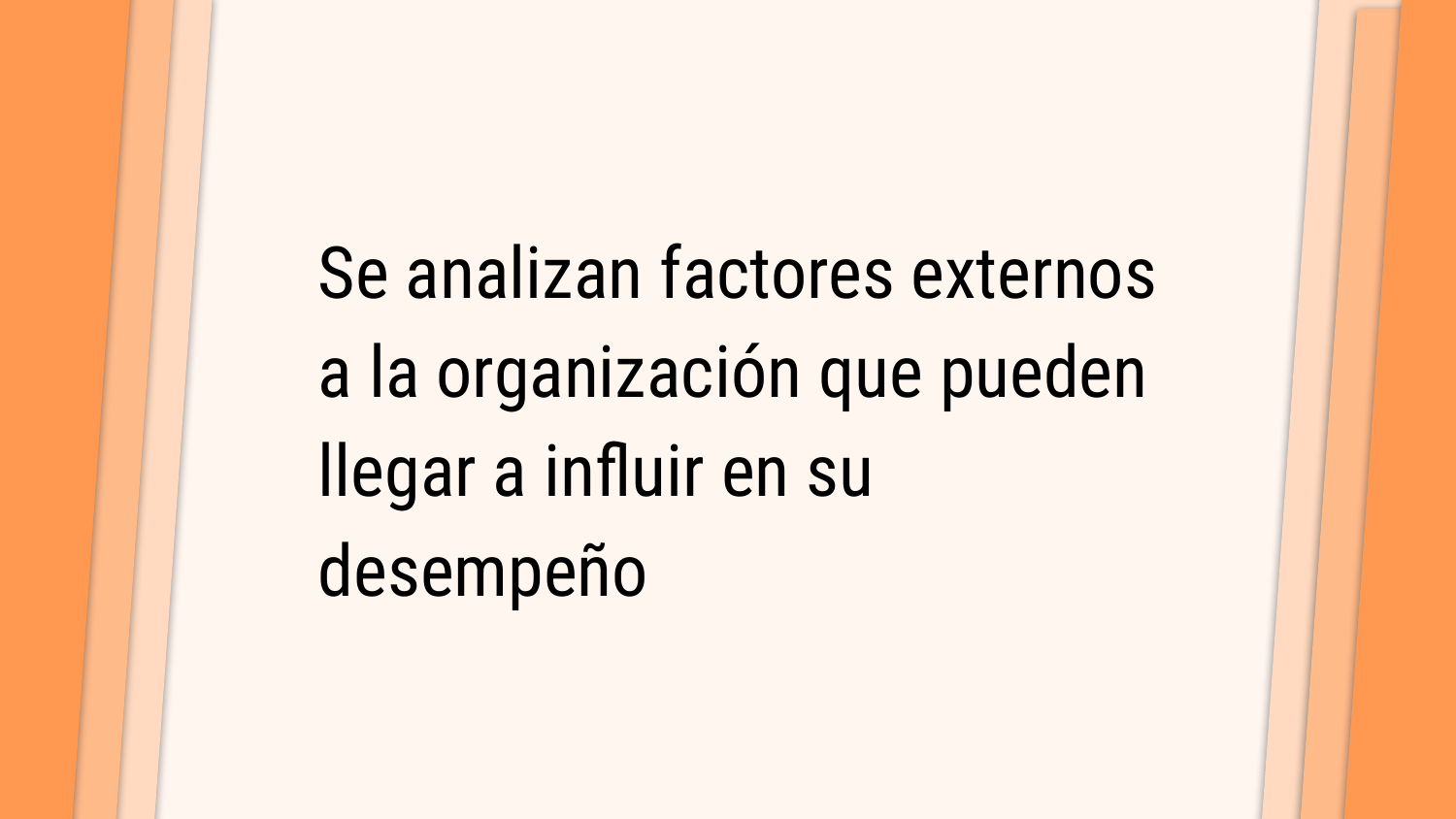

Se analizan factores externos a la organización que pueden llegar a influir en su desempeño